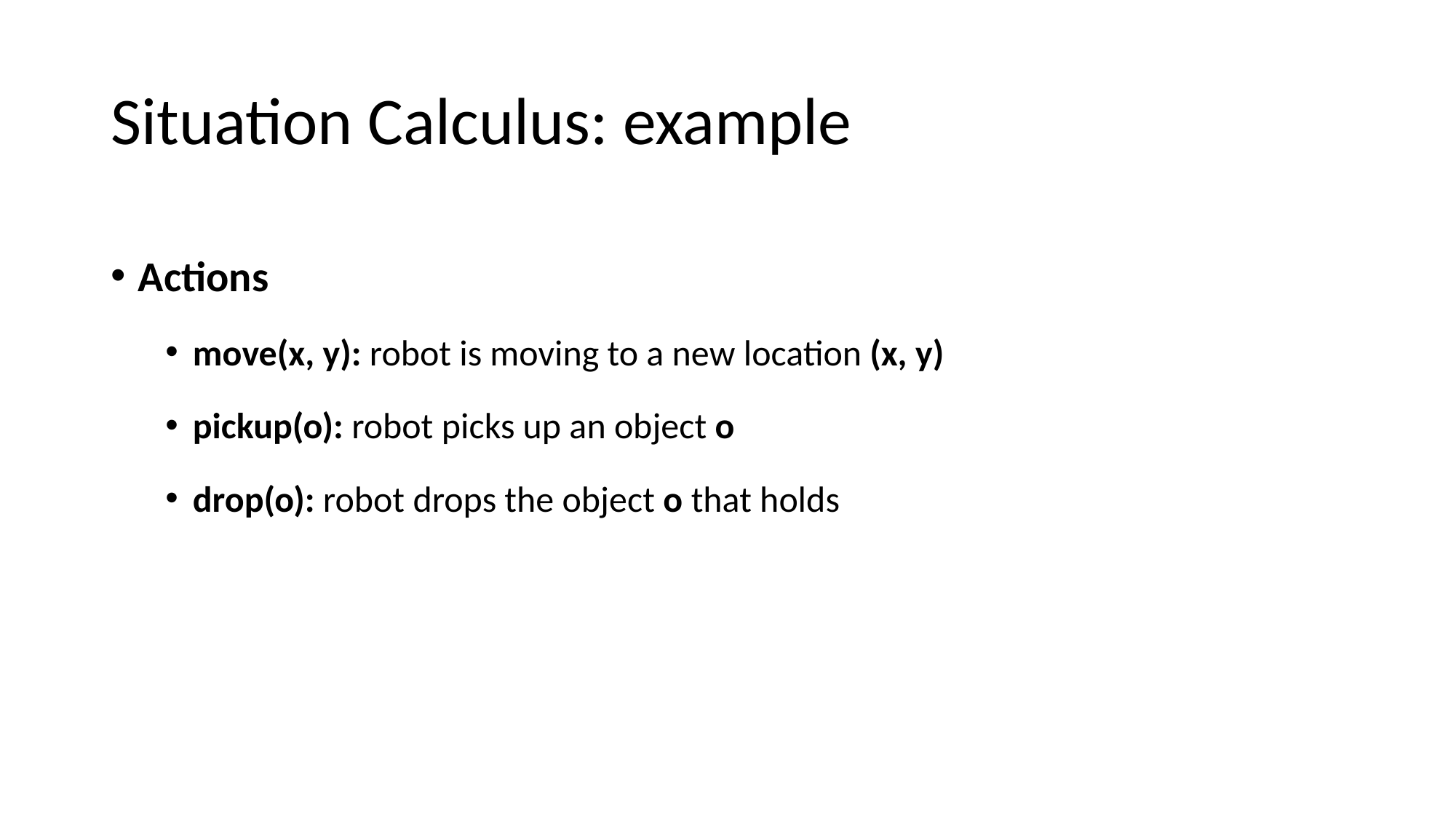

# Situation Calculus: example
Actions
move(x, y): robot is moving to a new location (x, y)
pickup(o): robot picks up an object o
drop(o): robot drops the object o that holds